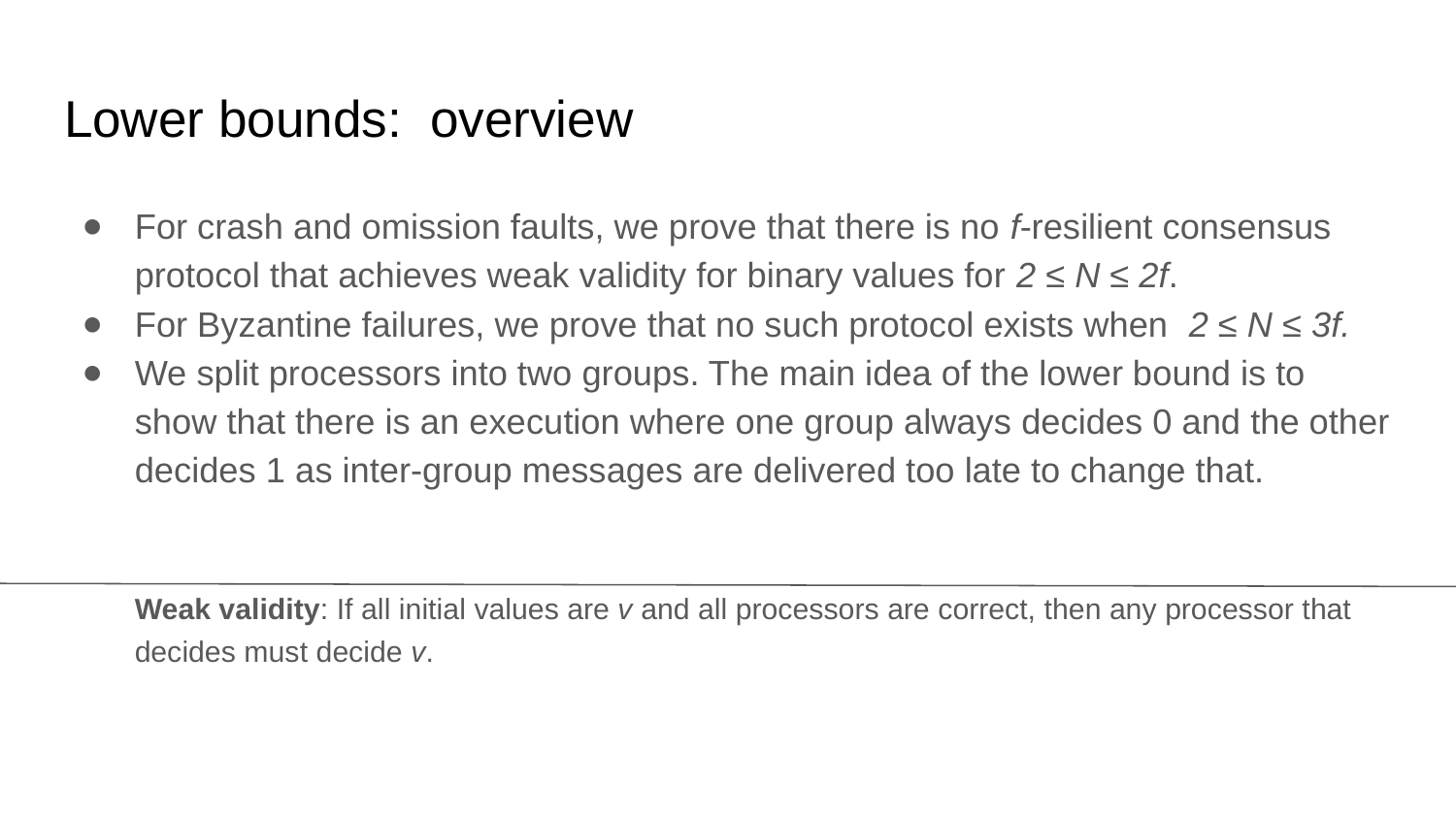

# Lower bounds:  overview

For crash and omission faults, we prove that there is no f-resilient consensus protocol that achieves weak validity for binary values for 2 ≤ N ≤ 2f.
For Byzantine failures, we prove that no such protocol exists when  2 ≤ N ≤ 3f.
We split processors into two groups. The main idea of the lower bound is to show that there is an execution where one group always decides 0 and the other decides 1 as inter-group messages are delivered too late to change that.

Weak validity: If all initial values are v and all processors are correct, then any processor that decides must decide v.